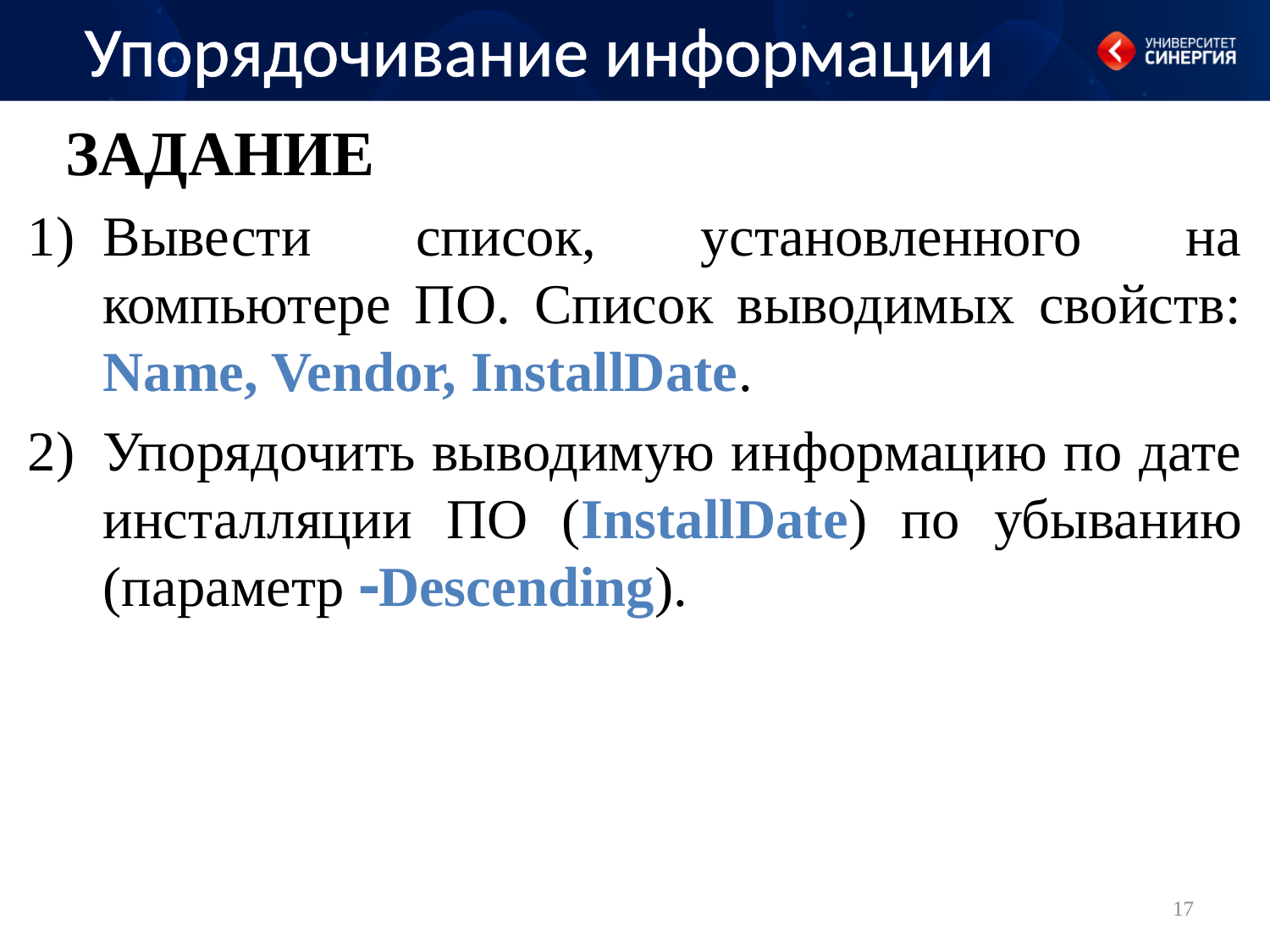

Упорядочивание информации
Задание
Вывести список, установленного на компьютере ПО. Список выводимых свойств: Name, Vendor, InstallDate.
Упорядочить выводимую информацию по дате инсталляции ПО (InstallDate) по убыванию (параметр −Descending).

17